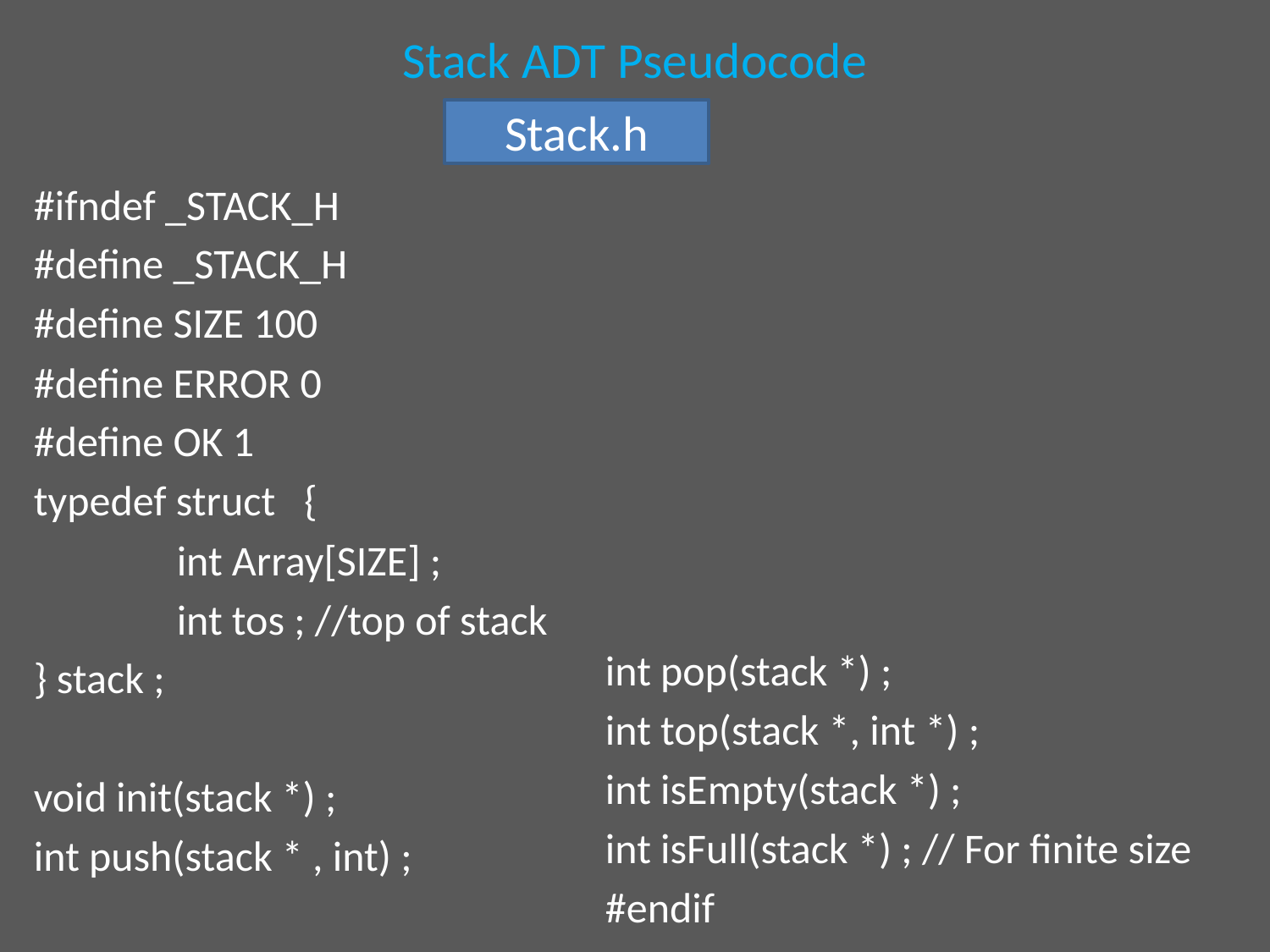

# Stack ADT Pseudocode

#ifndef _STACK_H
#define _STACK_H
#define SIZE 100
#define ERROR 0
#define OK 1
typedef struct   {
               int Array[SIZE] ;
               int tos ; //top of stack
} stack ;

void init(stack *) ;
int push(stack * , int) ;
Stack.h

int pop(stack *) ;
int top(stack *, int *) ;
int isEmpty(stack *) ;
int isFull(stack *) ; // For finite size
#endif